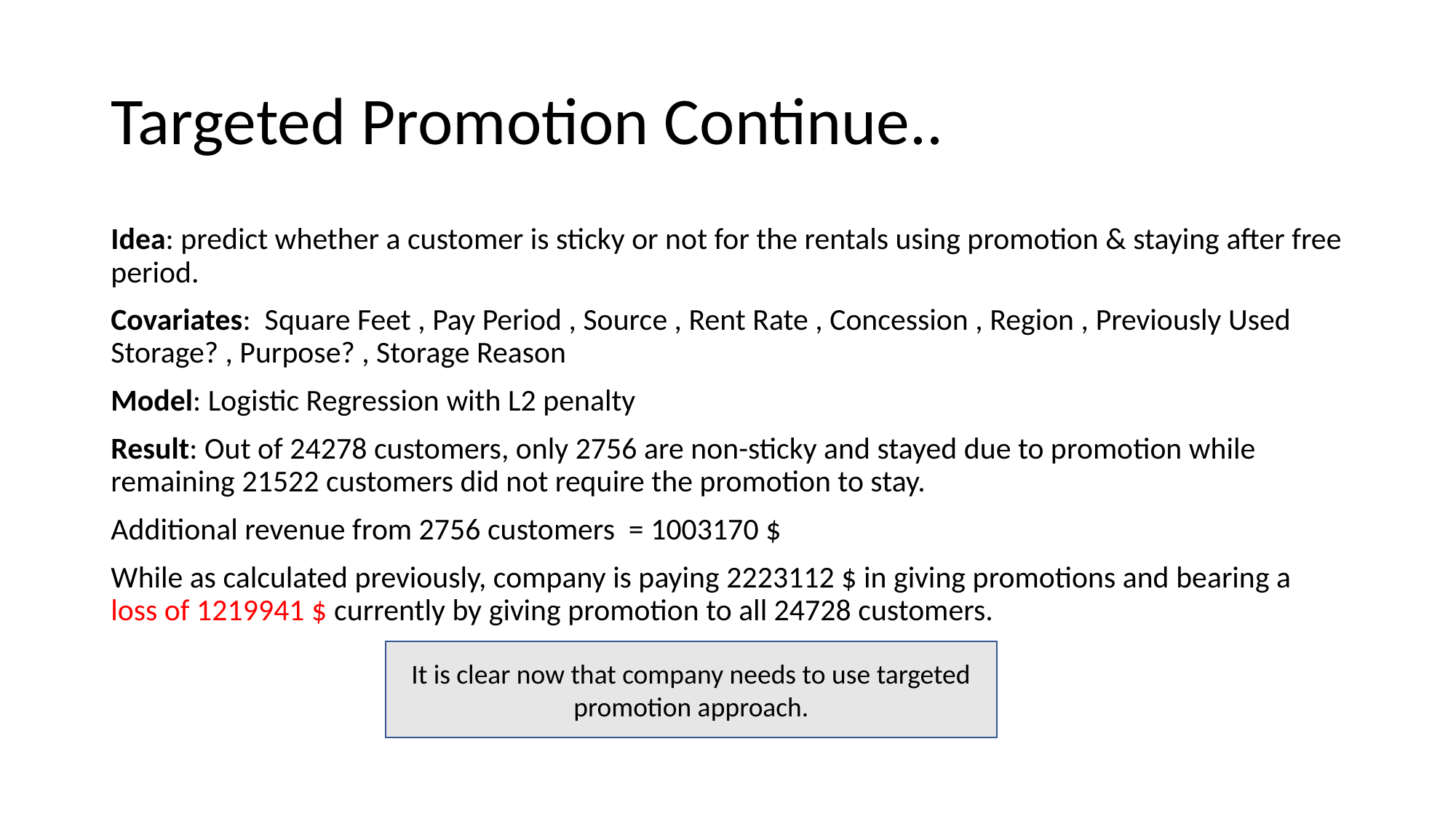

# Targeted Promotion Continue..
Idea: predict whether a customer is sticky or not for the rentals using promotion & staying after free period.
Covariates:  Square Feet , Pay Period , Source , Rent Rate , Concession , Region , Previously Used Storage? , Purpose? , Storage Reason
Model: Logistic Regression with L2 penalty
Result: Out of 24278 customers, only 2756 are non-sticky and stayed due to promotion while remaining 21522 customers did not require the promotion to stay.
Additional revenue from 2756 customers  = 1003170 $
While as calculated previously, company is paying 2223112 $ in giving promotions and bearing a loss of 1219941 $ currently by giving promotion to all 24728 customers.

It is clear now that company needs to use targeted promotion approach.